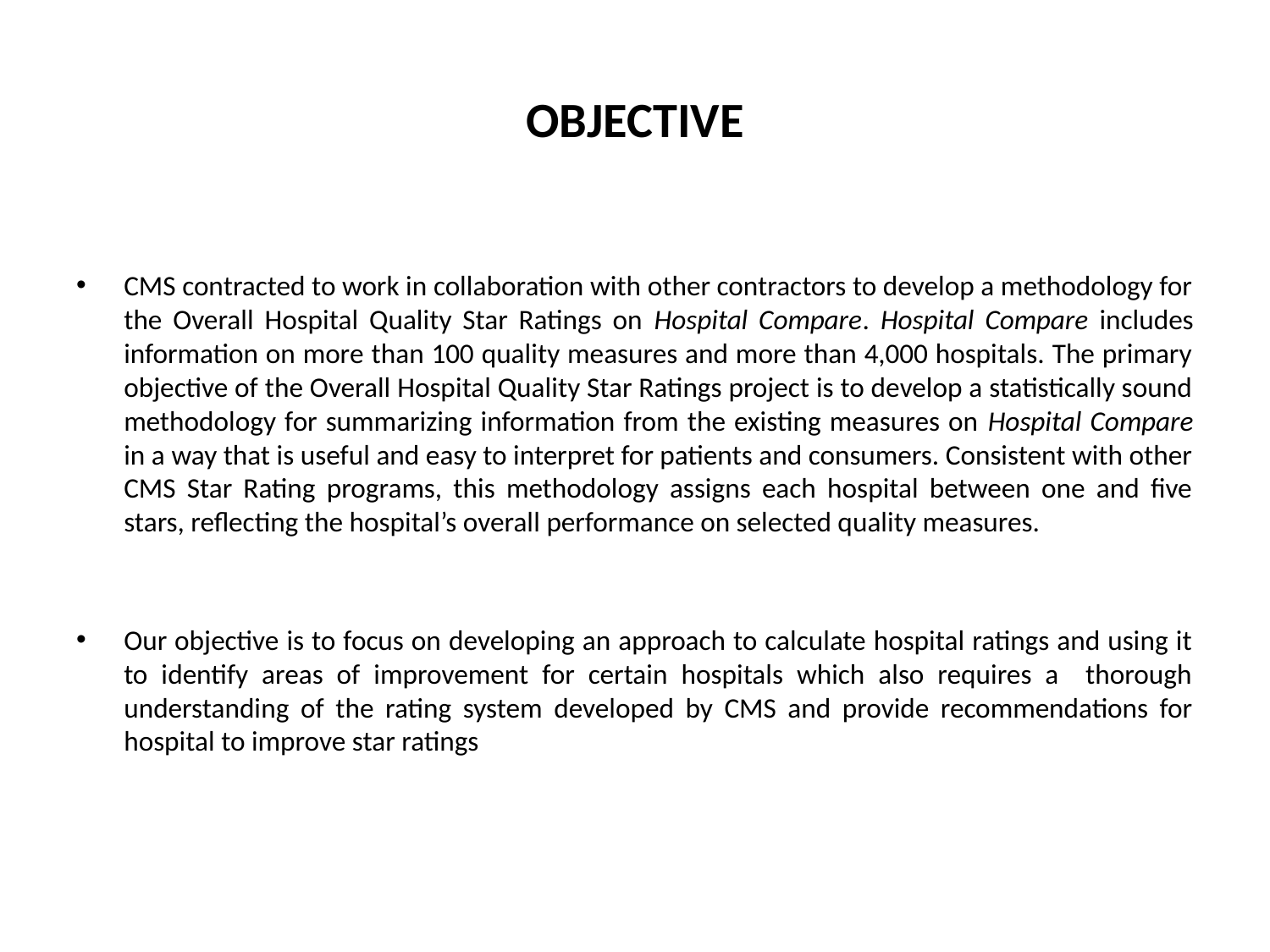

# OBJECTIVE

CMS contracted to work in collaboration with other contractors to develop a methodology for the Overall Hospital Quality Star Ratings on Hospital Compare. Hospital Compare includes information on more than 100 quality measures and more than 4,000 hospitals. The primary objective of the Overall Hospital Quality Star Ratings project is to develop a statistically sound methodology for summarizing information from the existing measures on Hospital Compare in a way that is useful and easy to interpret for patients and consumers. Consistent with other CMS Star Rating programs, this methodology assigns each hospital between one and five stars, reflecting the hospital’s overall performance on selected quality measures.

Our objective is to focus on developing an approach to calculate hospital ratings and using it to identify areas of improvement for certain hospitals which also requires a  thorough understanding of the rating system developed by CMS and provide recommendations for hospital to improve star ratings